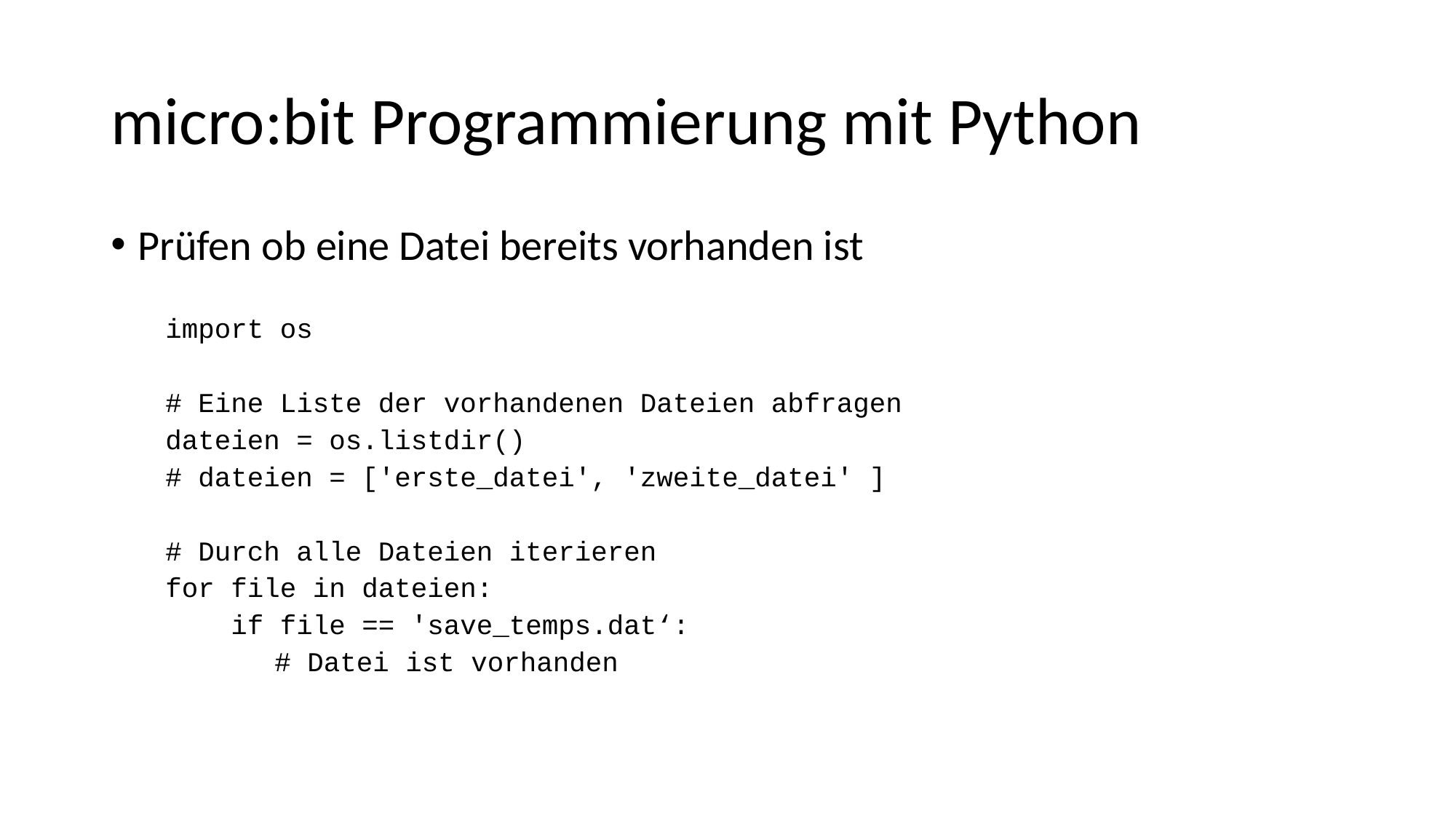

# micro:bit Programmierung mit Python
Prüfen ob eine Datei bereits vorhanden ist

import os

# Eine Liste der vorhandenen Dateien abfragen
dateien = os.listdir()
# dateien = ['erste_datei', 'zweite_datei' ]

# Durch alle Dateien iterieren
for file in dateien:
    if file == 'save_temps.dat‘:
	# Datei ist vorhanden